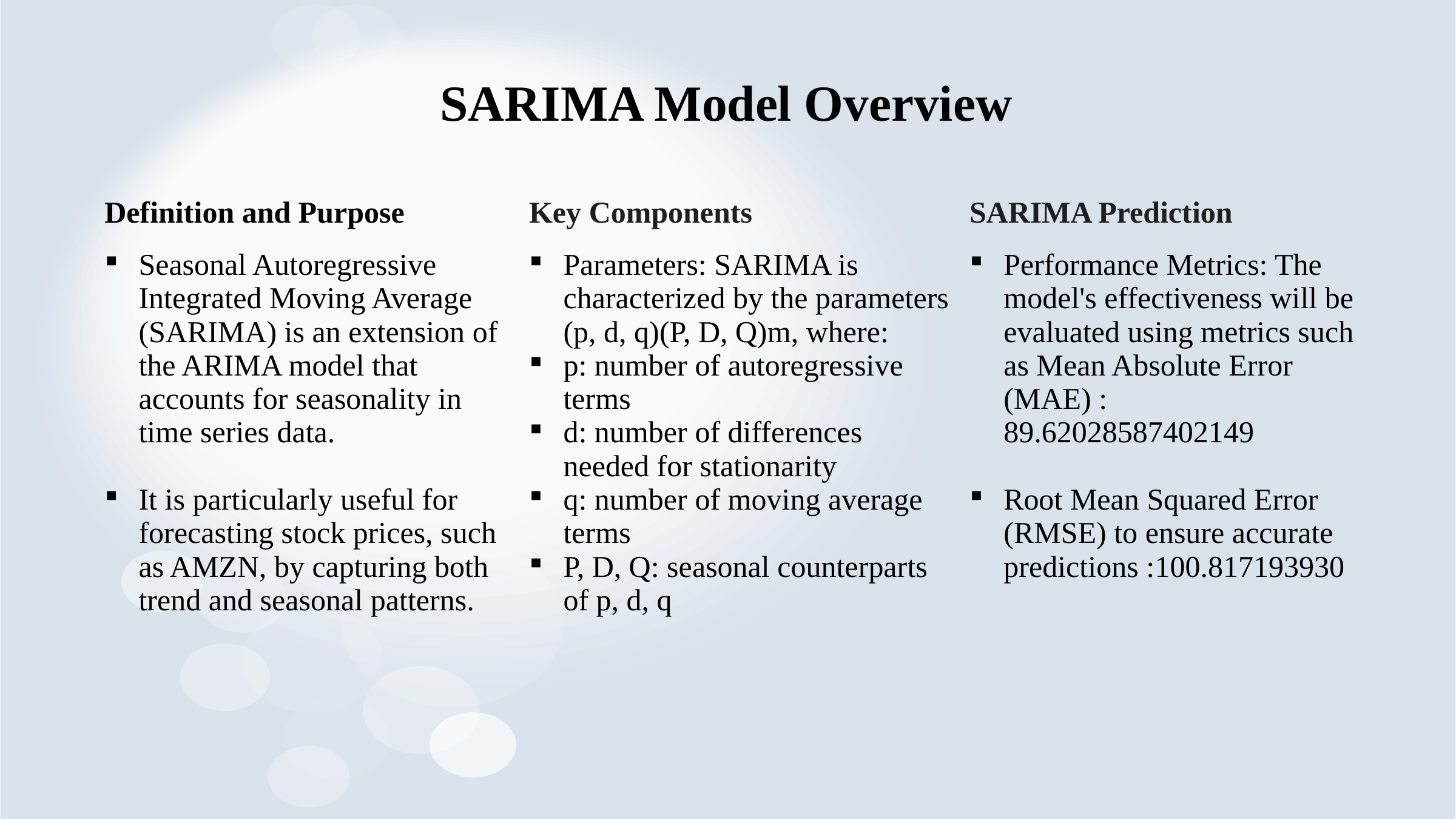

# SARIMA Model Overview
| Definition and Purpose | Key Components | SARIMA Prediction |
| --- | --- | --- |
| Seasonal Autoregressive Integrated Moving Average (SARIMA) is an extension of the ARIMA model that accounts for seasonality in time series data. It is particularly useful for forecasting stock prices, such as AMZN, by capturing both trend and seasonal patterns. | Parameters: SARIMA is characterized by the parameters (p, d, q)(P, D, Q)m, where: p: number of autoregressive terms d: number of differences needed for stationarity q: number of moving average terms P, D, Q: seasonal counterparts of p, d, q | Performance Metrics: The model's effectiveness will be evaluated using metrics such as Mean Absolute Error (MAE) : 89.62028587402149 Root Mean Squared Error (RMSE) to ensure accurate predictions :100.817193930 |